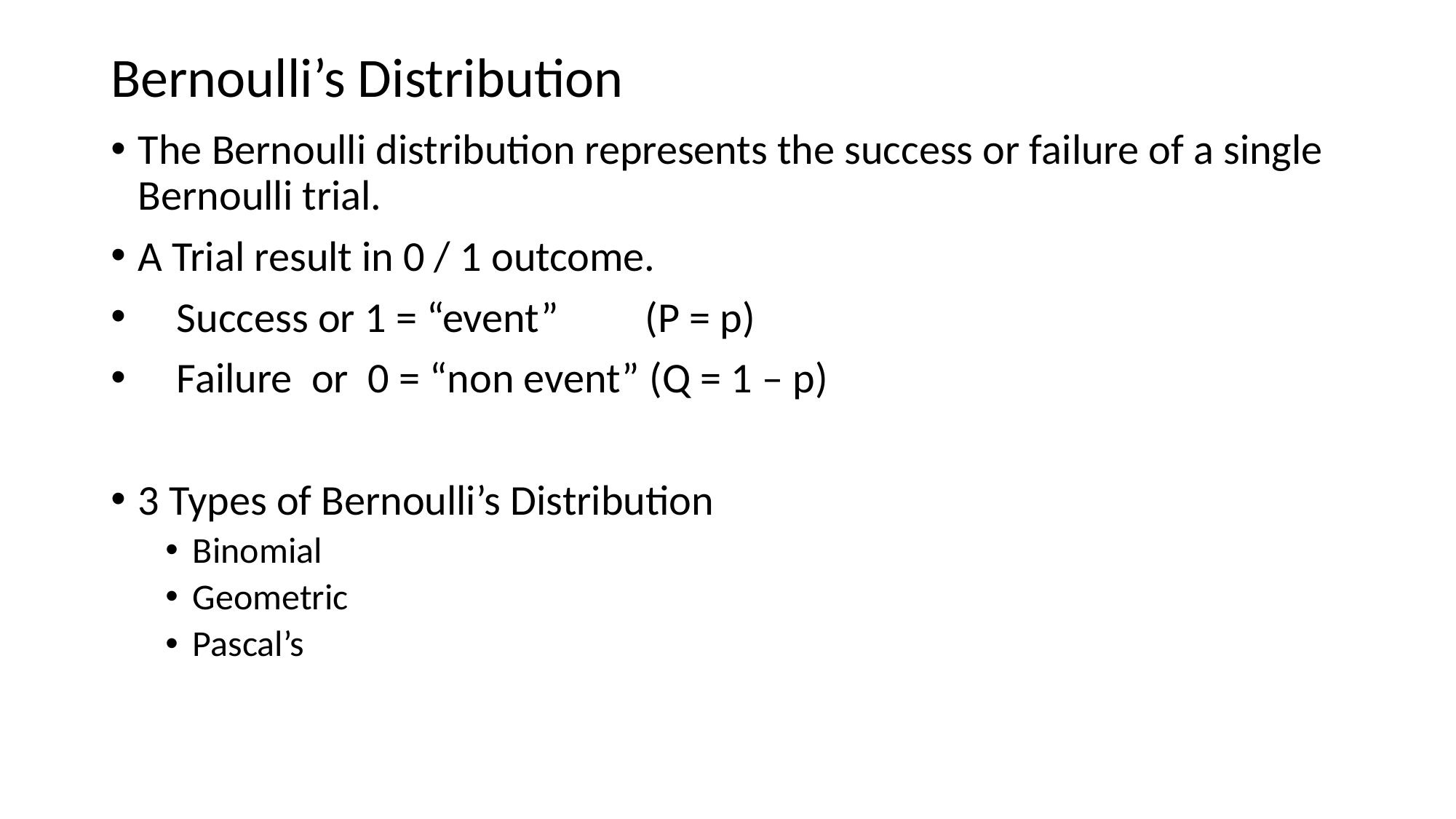

# Bernoulli’s Distribution
The Bernoulli distribution represents the success or failure of a single Bernoulli trial.
A Trial result in 0 / 1 outcome.
    Success or 1 = “event”         (P = p)
    Failure  or  0 = “non event” (Q = 1 – p)

3 Types of Bernoulli’s Distribution
Binomial
Geometric
Pascal’s